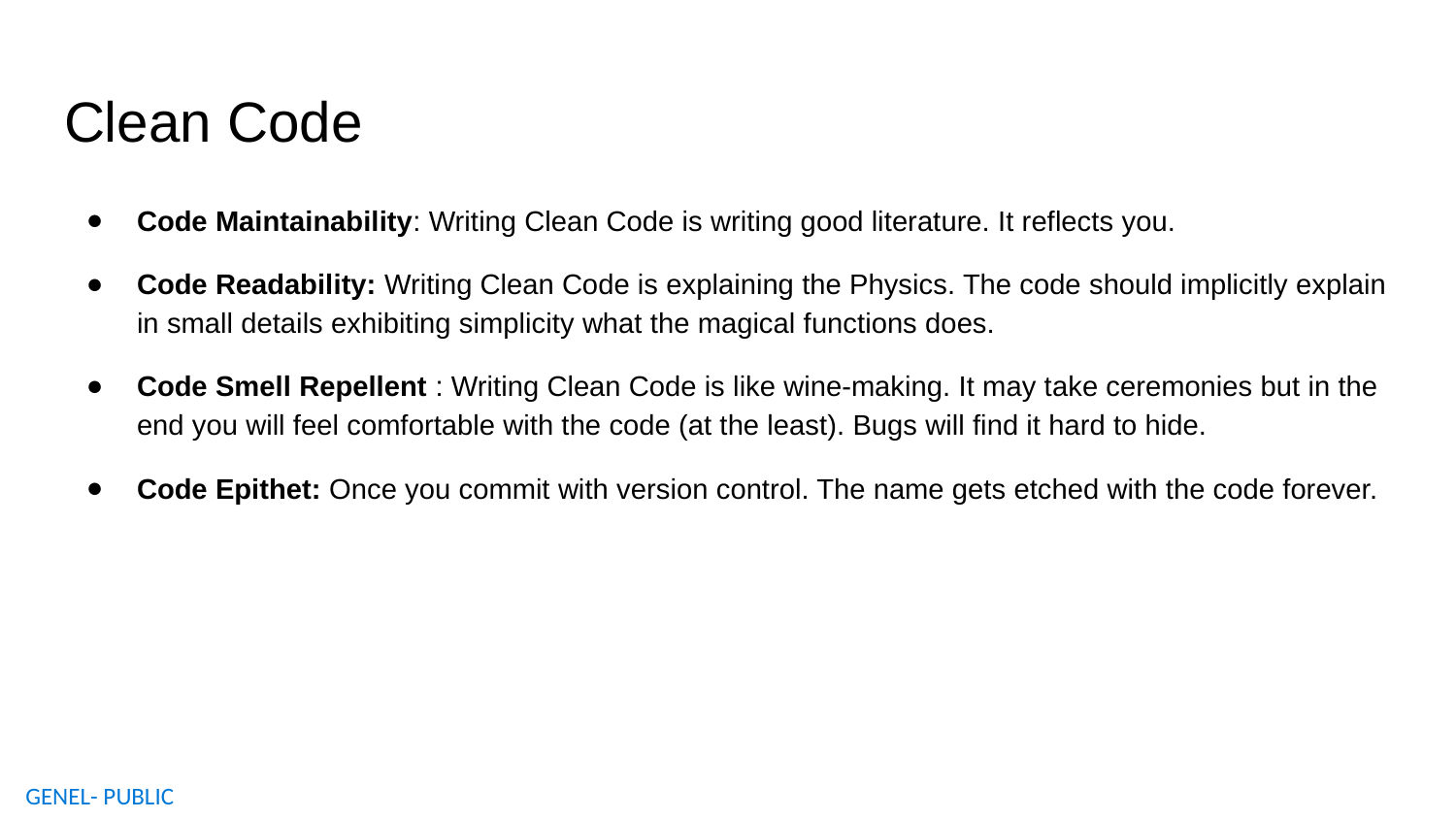

# Clean Code
Code Maintainability: Writing Clean Code is writing good literature. It reflects you.
Code Readability: Writing Clean Code is explaining the Physics. The code should implicitly explain in small details exhibiting simplicity what the magical functions does.
Code Smell Repellent : Writing Clean Code is like wine-making. It may take ceremonies but in the end you will feel comfortable with the code (at the least). Bugs will find it hard to hide.
Code Epithet: Once you commit with version control. The name gets etched with the code forever.